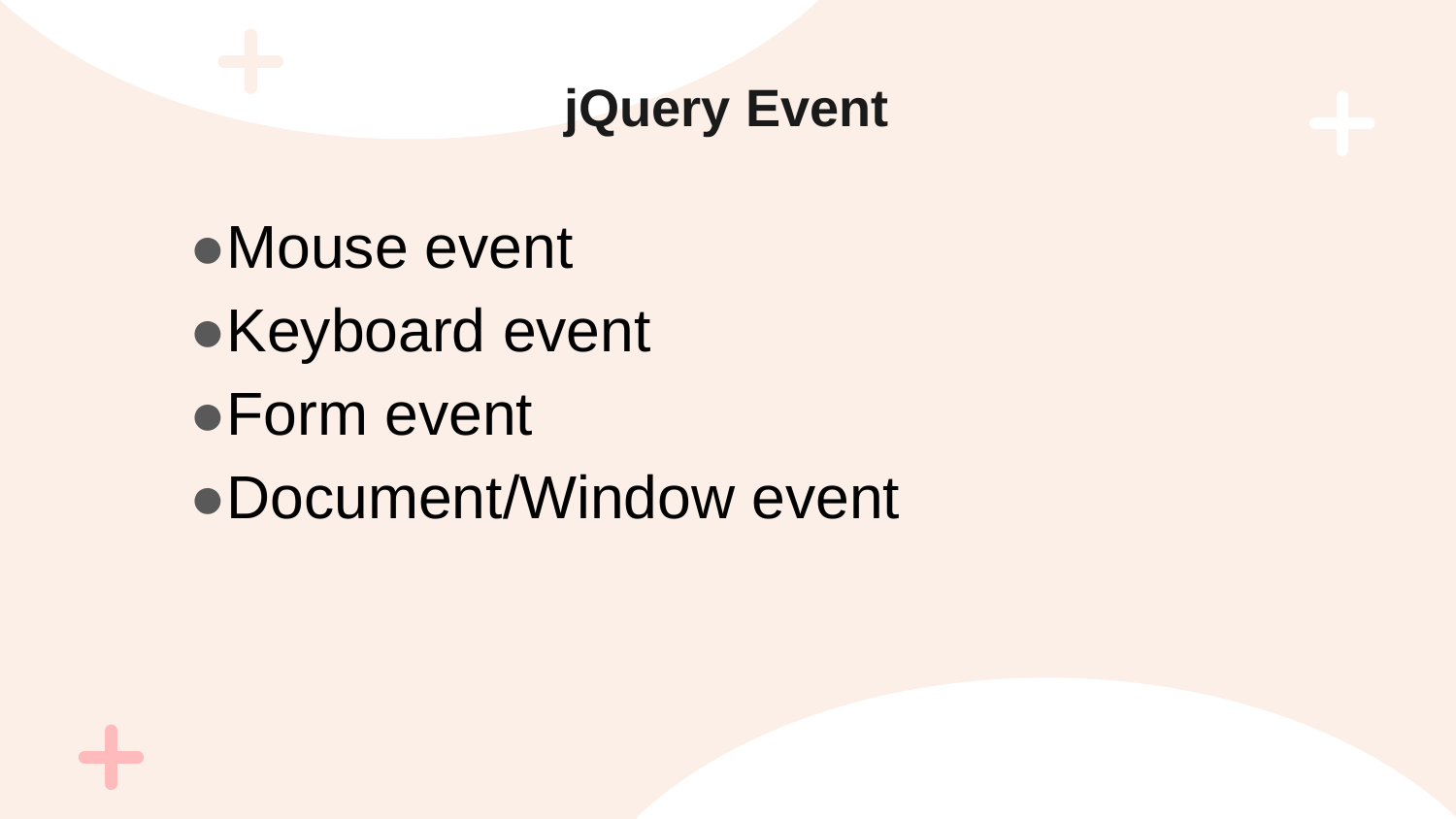

# jQuery Event
●Mouse event
●Keyboard event
●Form event
●Document/Window event